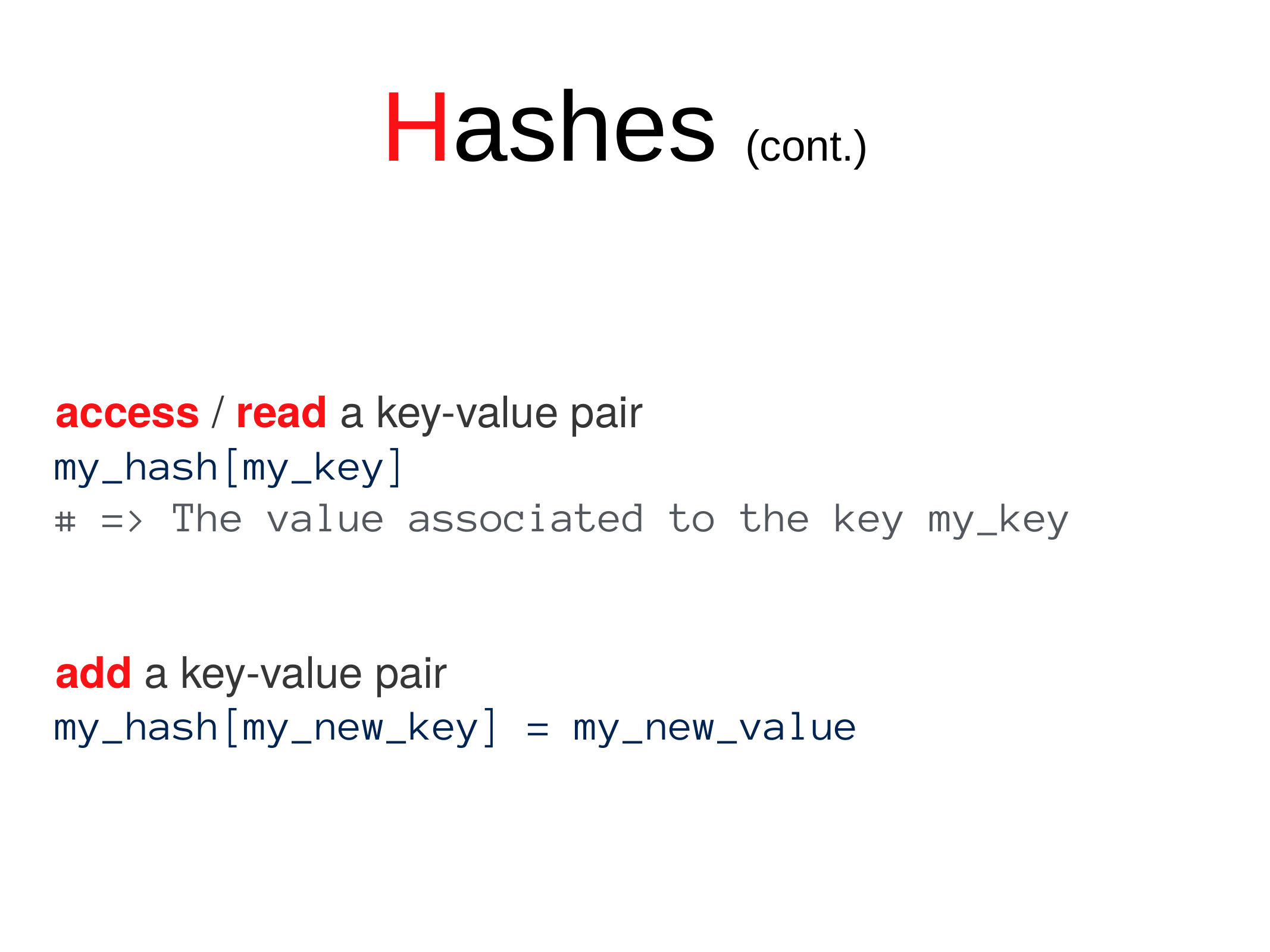

Hashes (cont.)
access / read a key-value pair
my_hash[my_key]
# => The value associated to the key my_key

add a key-value pair
my_hash[my_new_key] = my_new_value